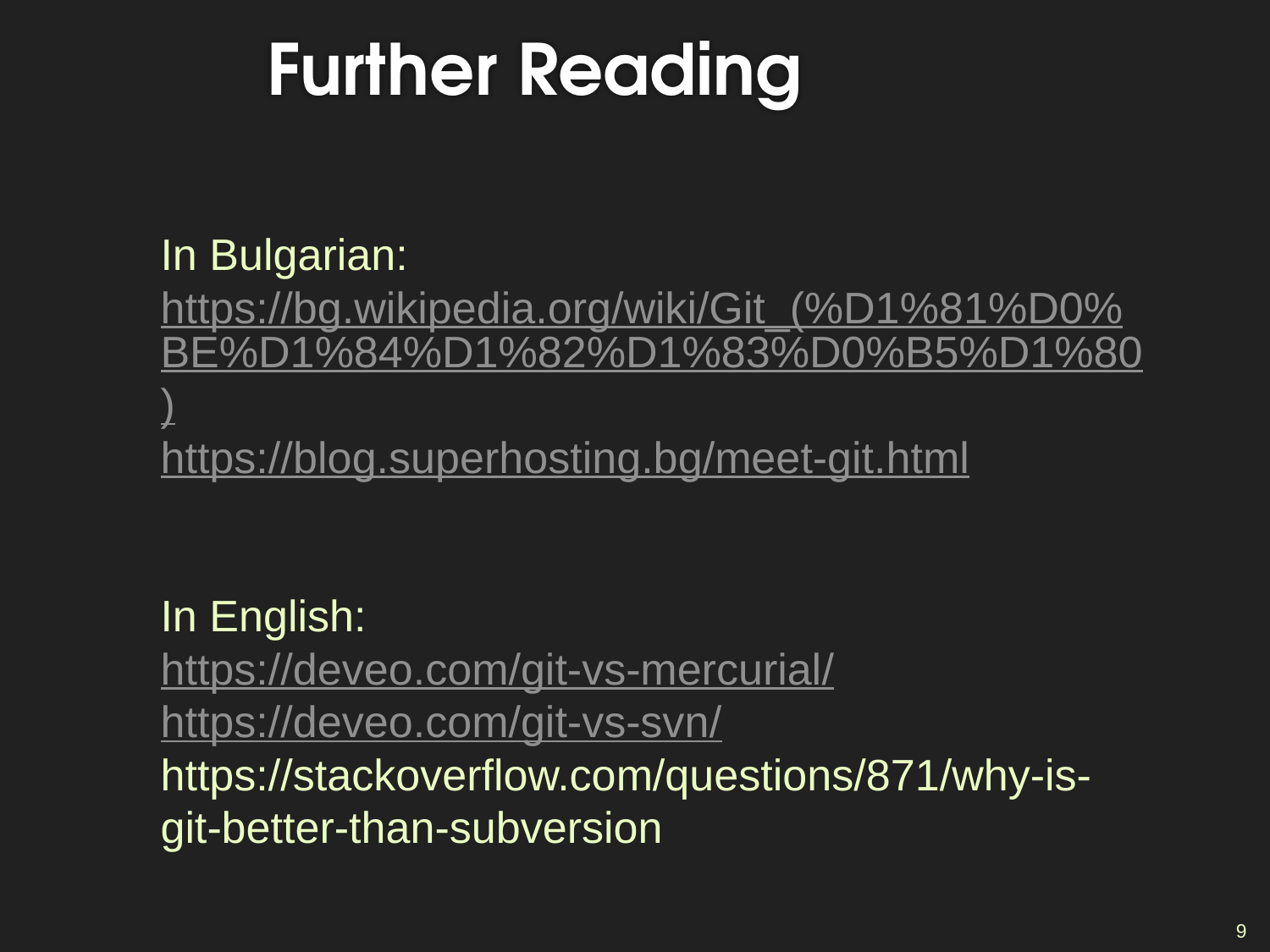

# Further Reading
In Bulgarian:
https://bg.wikipedia.org/wiki/Git_(%D1%81%D0%BE%D1%84%D1%82%D1%83%D0%B5%D1%80)
https://blog.superhosting.bg/meet-git.html

In English:
https://deveo.com/git-vs-mercurial/
https://deveo.com/git-vs-svn/
https://stackoverflow.com/questions/871/why-is-git-better-than-subversion
9